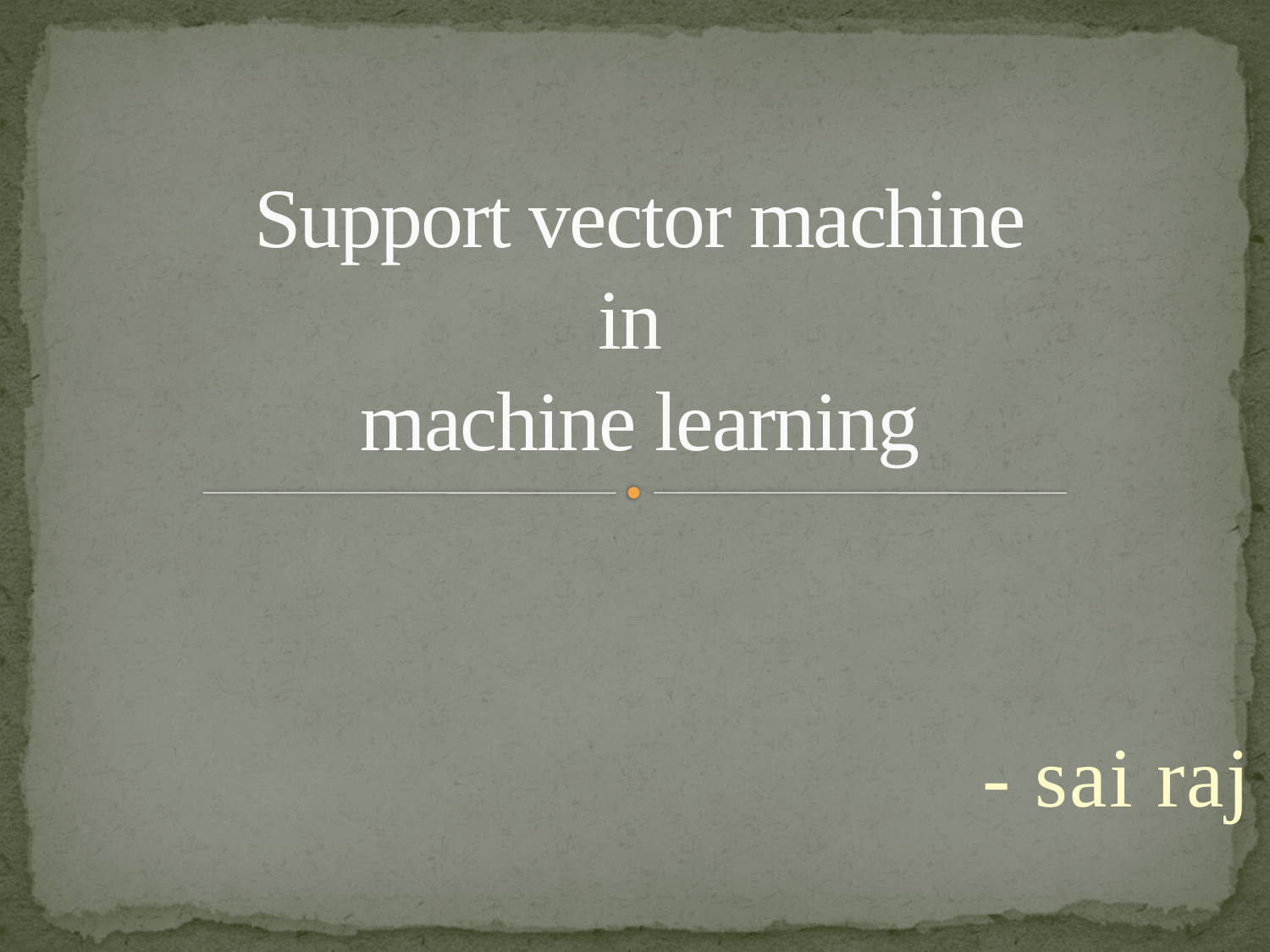

# Support vector machine in machine learning
                                  			- sai raj